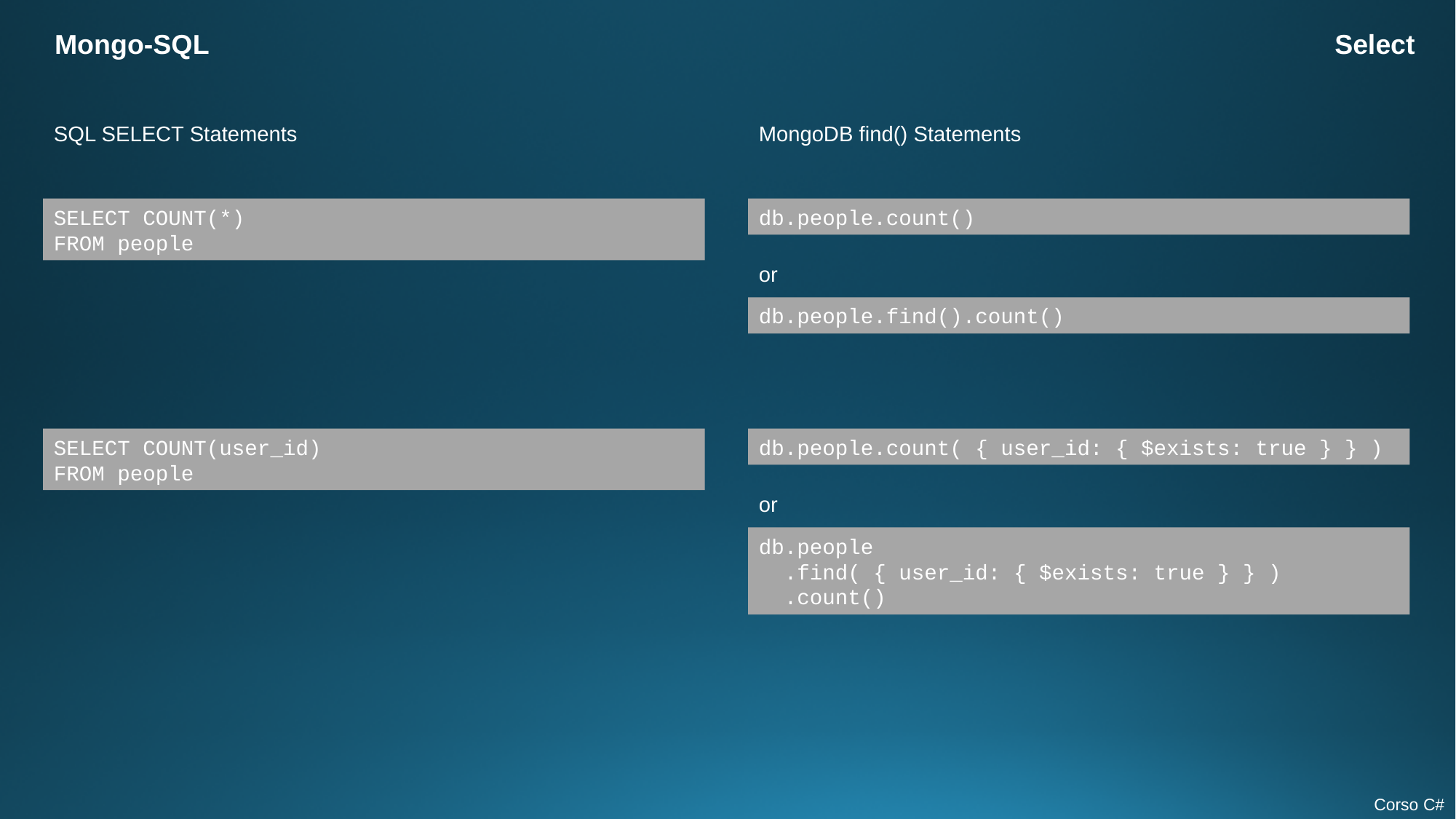

Mongo-SQL
Select
SQL SELECT Statements
MongoDB find() Statements
SELECT COUNT(*)
FROM people
db.people.count()
or
db.people.find().count()
SELECT COUNT(user_id)
FROM people
db.people.count( { user_id: { $exists: true } } )
or
db.people
  .find( { user_id: { $exists: true } } )
  .count()
Corso C#